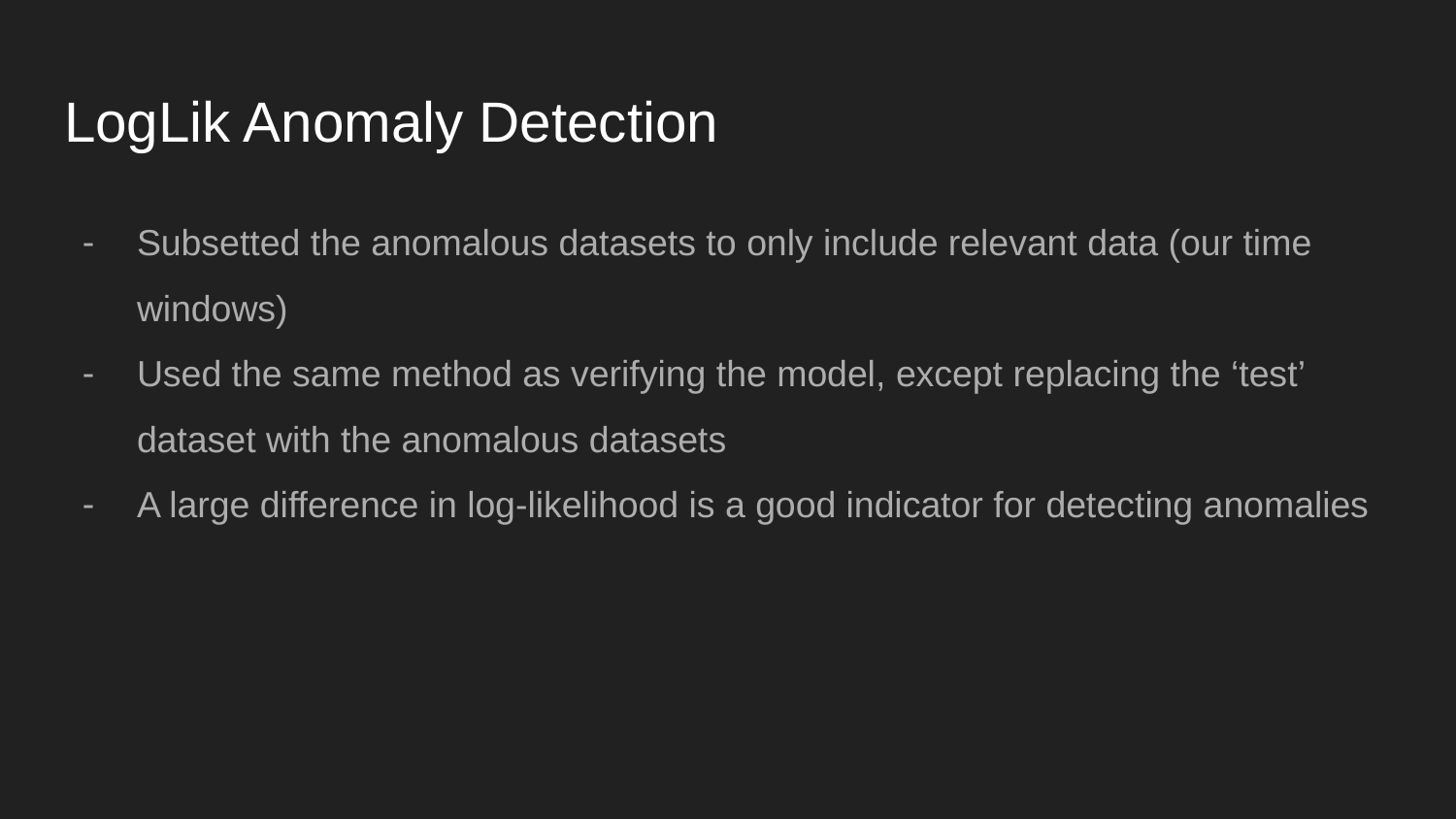

# LogLik Anomaly Detection
Subsetted the anomalous datasets to only include relevant data (our time windows)
Used the same method as verifying the model, except replacing the ‘test’ dataset with the anomalous datasets
A large difference in log-likelihood is a good indicator for detecting anomalies